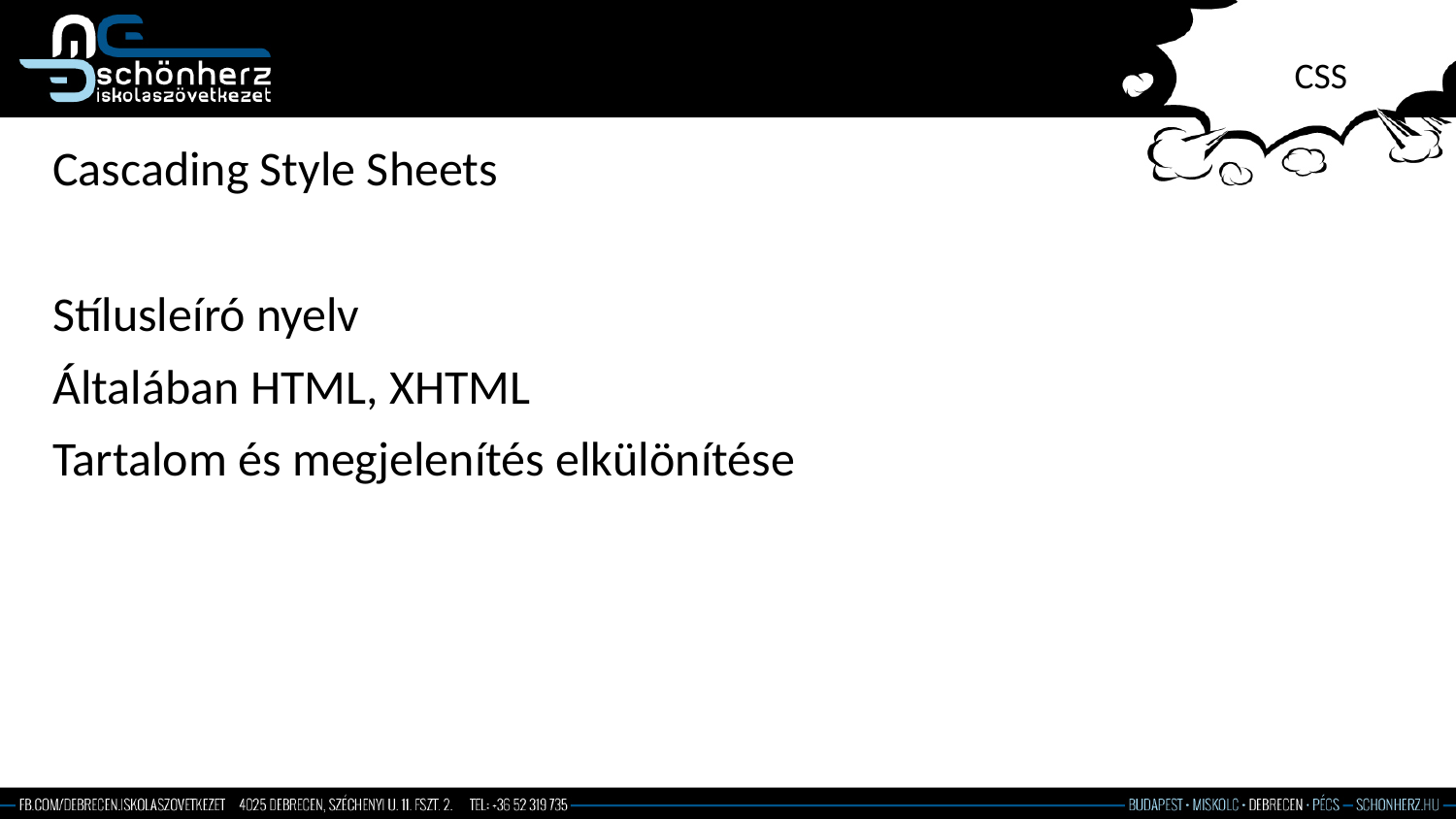

# CSS
Cascading Style Sheets

Stílusleíró nyelv
Általában HTML, XHTML
Tartalom és megjelenítés elkülönítése